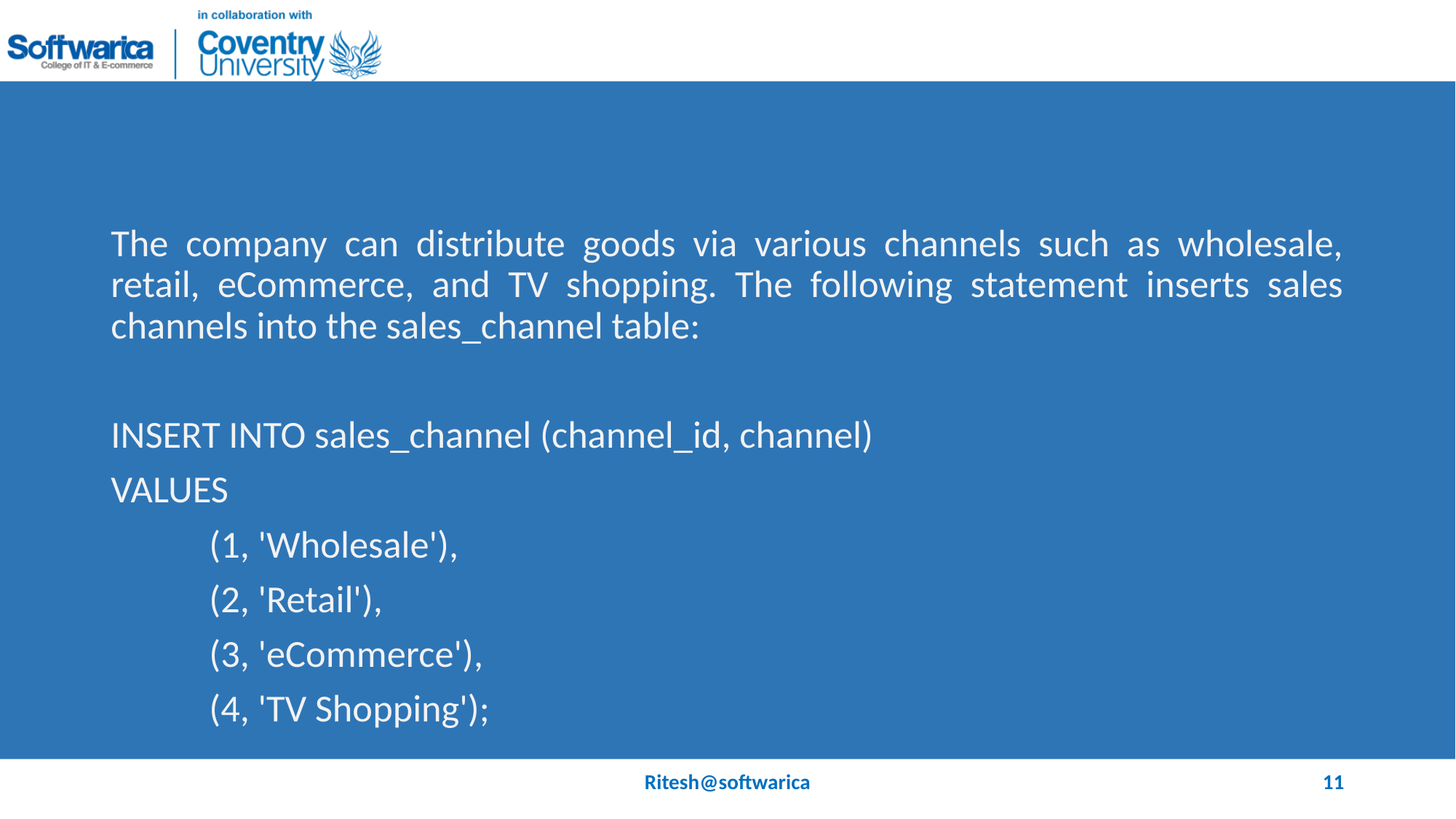

#
The company can distribute goods via various channels such as wholesale, retail, eCommerce, and TV shopping. The following statement inserts sales channels into the sales_channel table:

INSERT INTO sales_channel (channel_id, channel)
VALUES
	(1, 'Wholesale'),
	(2, 'Retail'),
	(3, 'eCommerce'),
	(4, 'TV Shopping');
Ritesh@softwarica
11